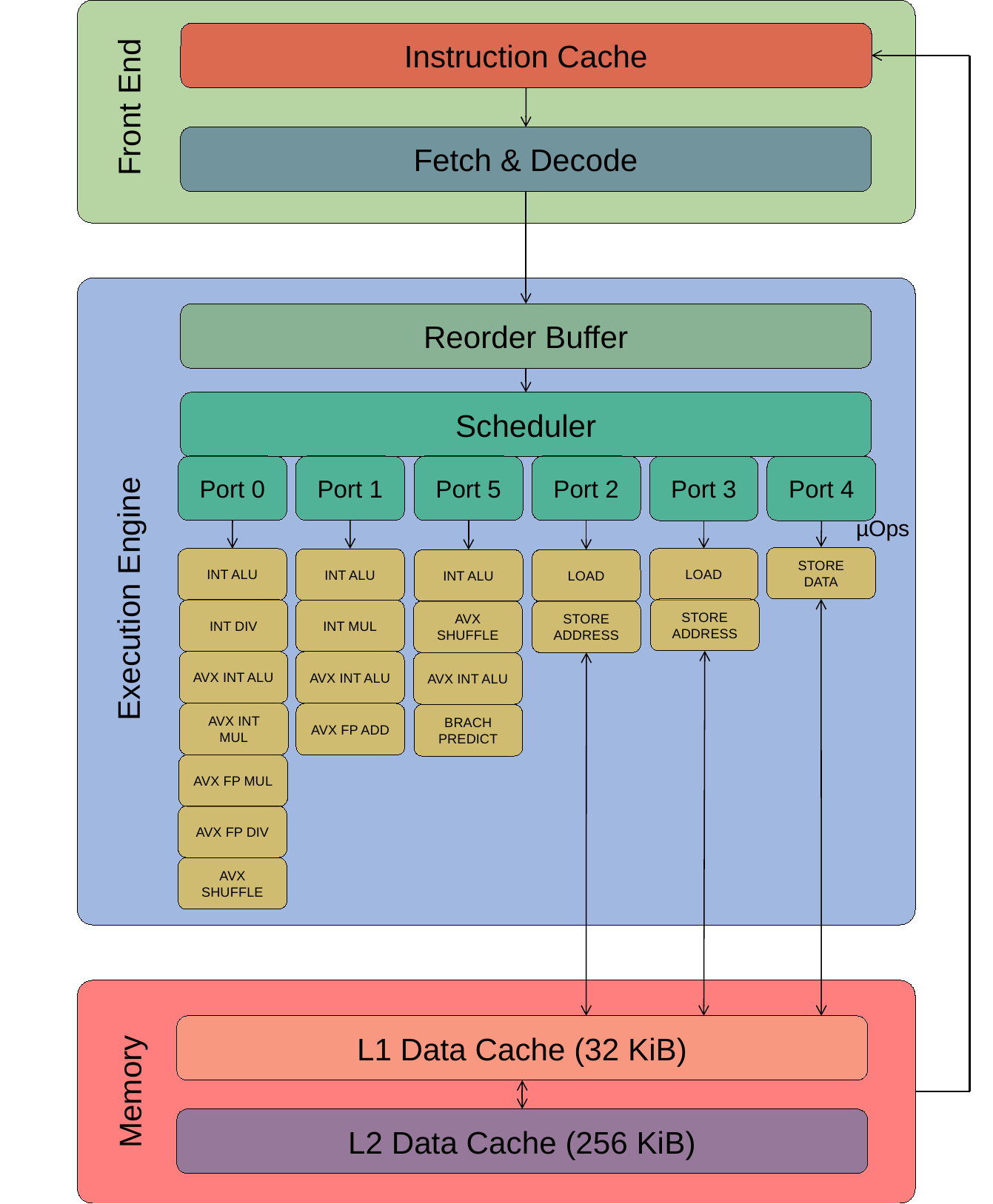

Instruction Cache
Front End
Fetch & Decode

Reorder Buffer
Scheduler
Port 0
Port 1
Port 5
Port 2
Port 3
Port 4
µOps
STORE DATA
INT ALU
LOAD
INT ALU
INT ALU
LOAD
Execution Engine
STORE ADDRESS
INT DIV
INT MUL
AVX SHUFFLE
STORE ADDRESS
AVX INT ALU
AVX INT ALU
AVX INT ALU
AVX INT MUL
AVX FP ADD
BRACH PREDICT
AVX FP MUL
AVX FP DIV
AVX SHUFFLE

L1 Data Cache (32 KiB)
Memory
L2 Data Cache (256 KiB)